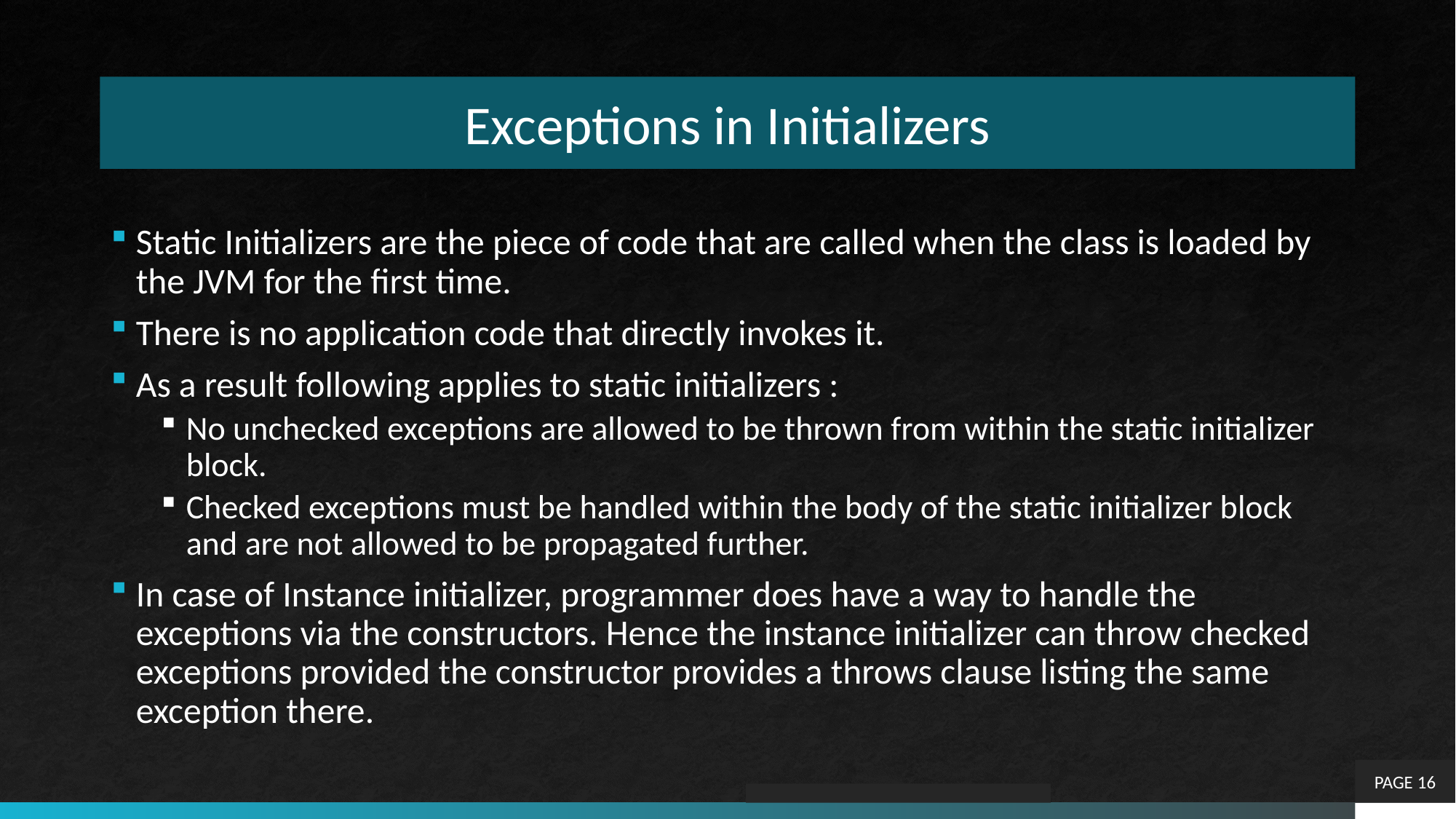

# Exceptions in Initializers
Static Initializers are the piece of code that are called when the class is loaded by the JVM for the first time.
There is no application code that directly invokes it.
As a result following applies to static initializers :
No unchecked exceptions are allowed to be thrown from within the static initializer block.
Checked exceptions must be handled within the body of the static initializer block and are not allowed to be propagated further.
In case of Instance initializer, programmer does have a way to handle the exceptions via the constructors. Hence the instance initializer can throw checked exceptions provided the constructor provides a throws clause listing the same exception there.

PAGE 16